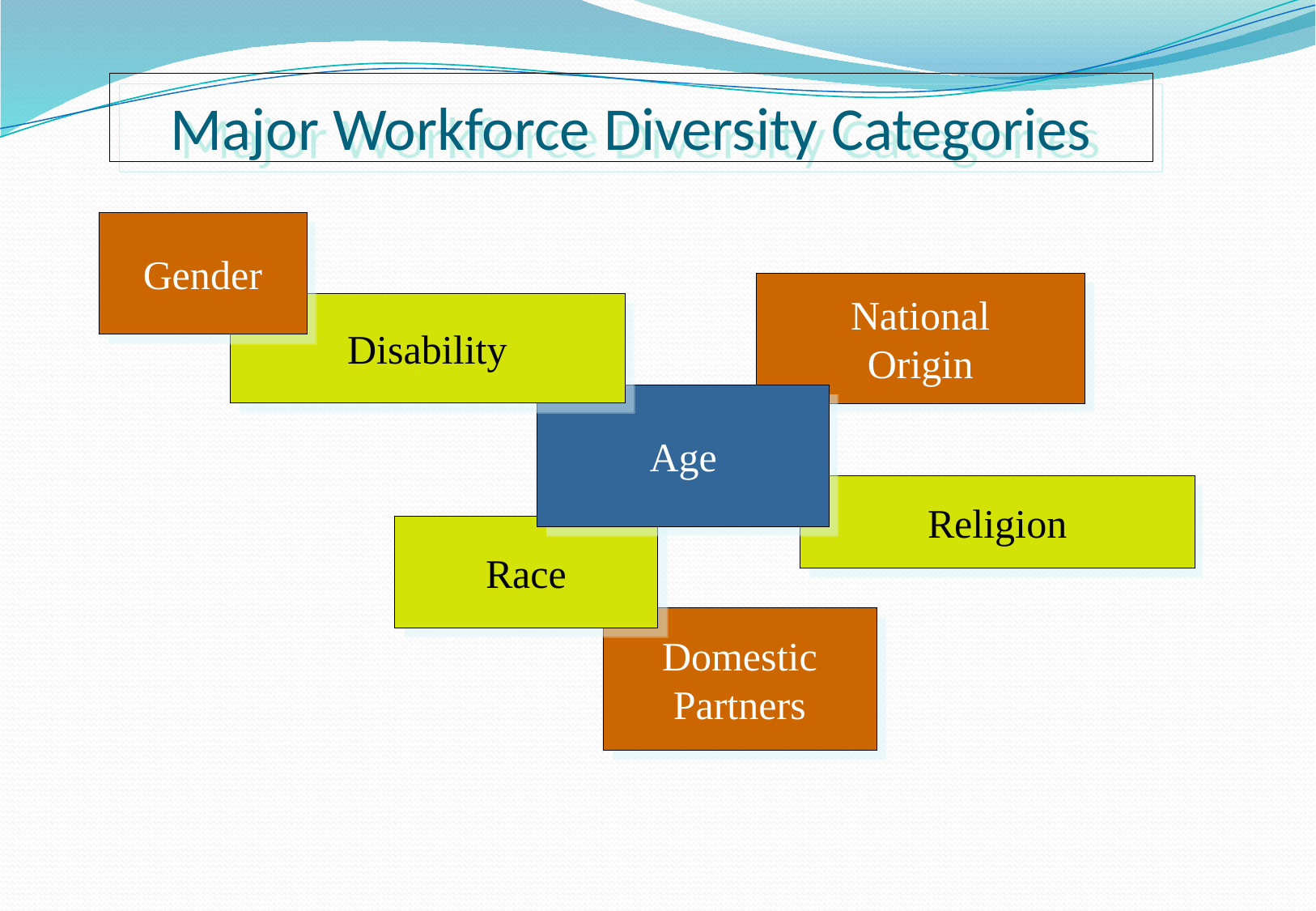

# Major Workforce Diversity Categories
Gender
National
Origin
Disability
Age
Religion
Race
Domestic
Partners